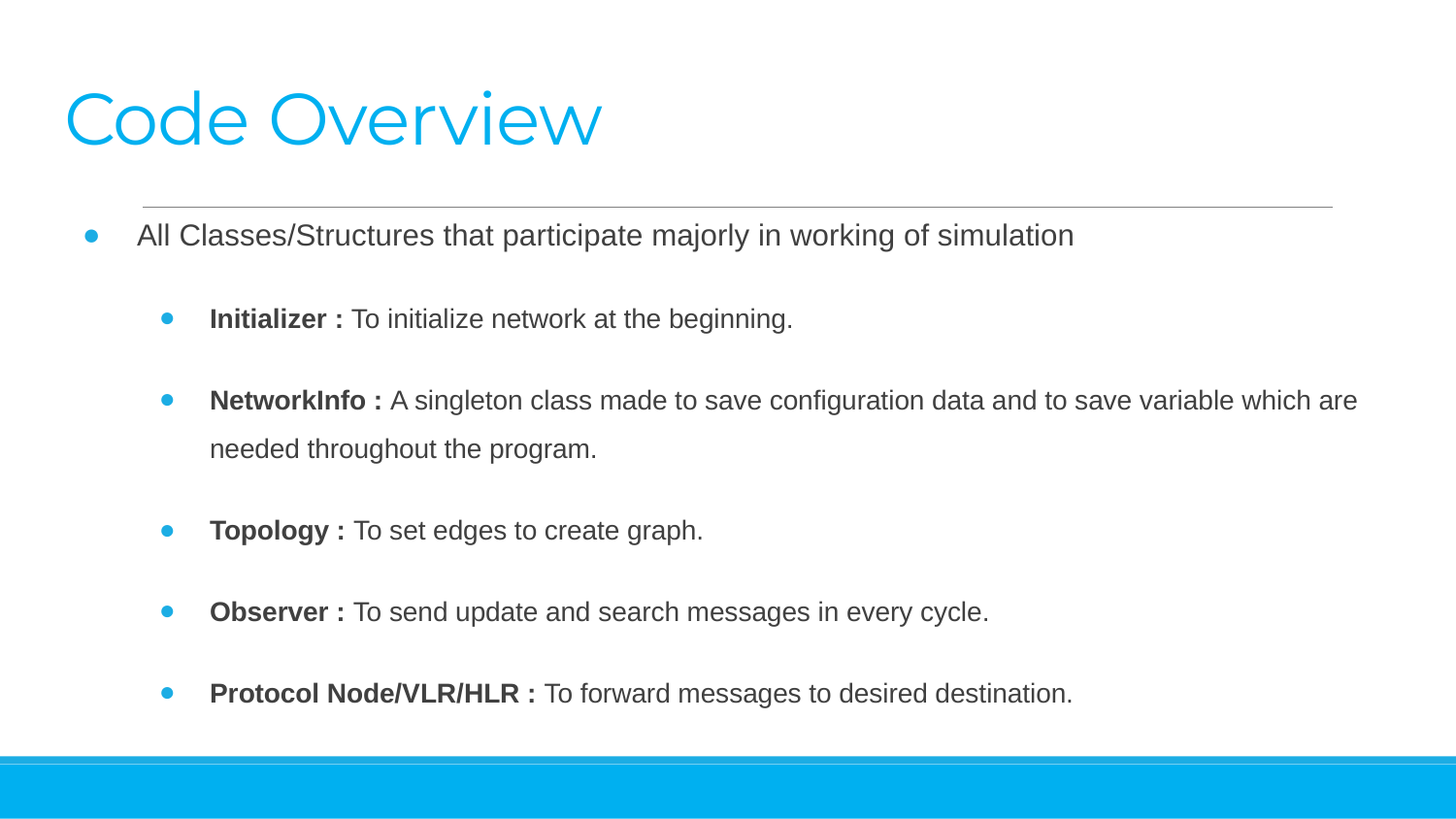

# Code Overview
All Classes/Structures that participate majorly in working of simulation
Initializer : To initialize network at the beginning.
NetworkInfo : A singleton class made to save configuration data and to save variable which are needed throughout the program.
Topology : To set edges to create graph.
Observer : To send update and search messages in every cycle.
Protocol Node/VLR/HLR : To forward messages to desired destination.